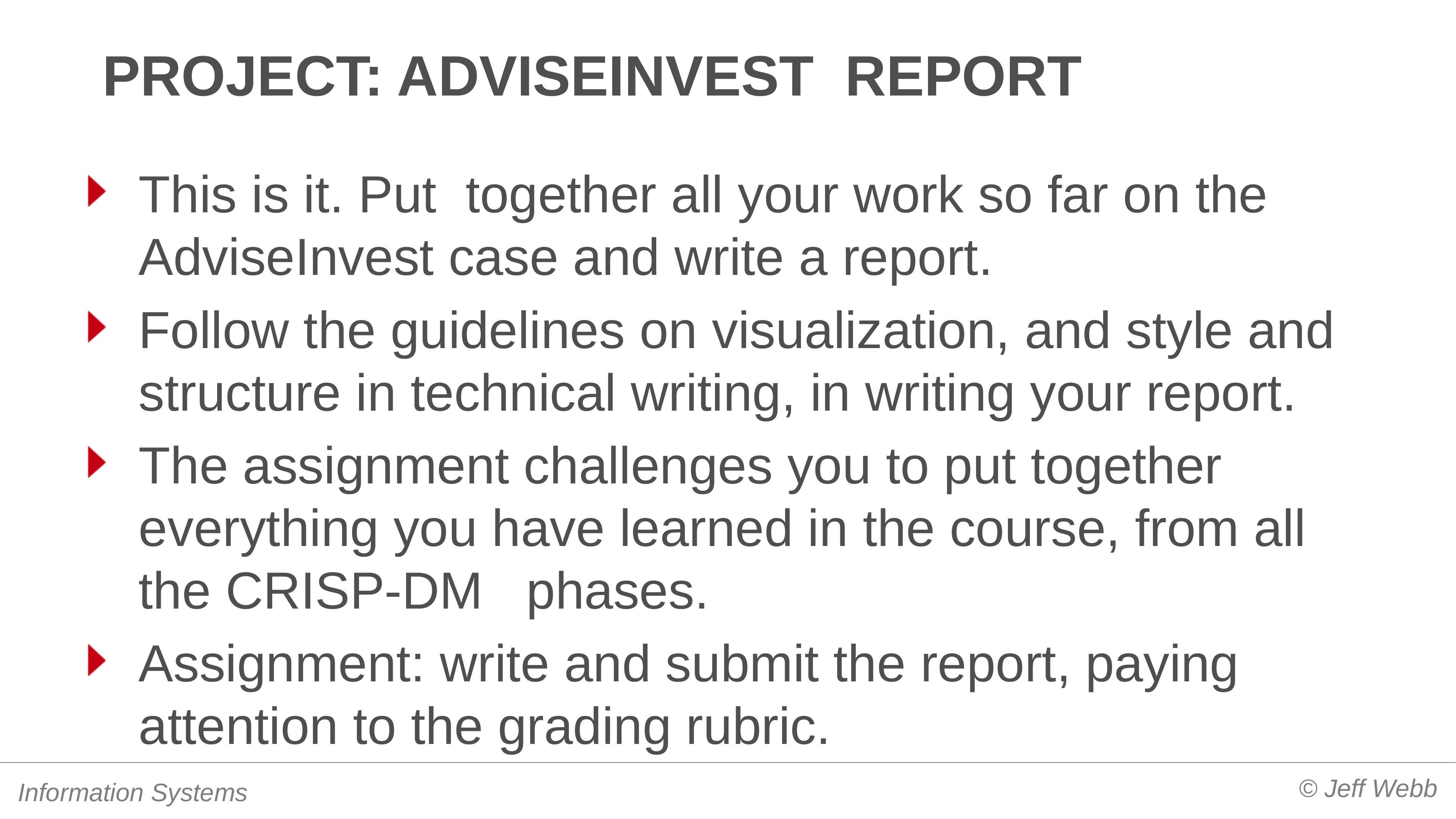

# Project: ADVIseinvest  report
This is it. Put  together all your work so far on the AdviseInvest case and write a report.
Follow the guidelines on visualization, and style and structure in technical writing, in writing your report.
The assignment challenges you to put together everything you have learned in the course, from all the CRISP-DM   phases.
Assignment: write and submit the report, paying attention to the grading rubric.